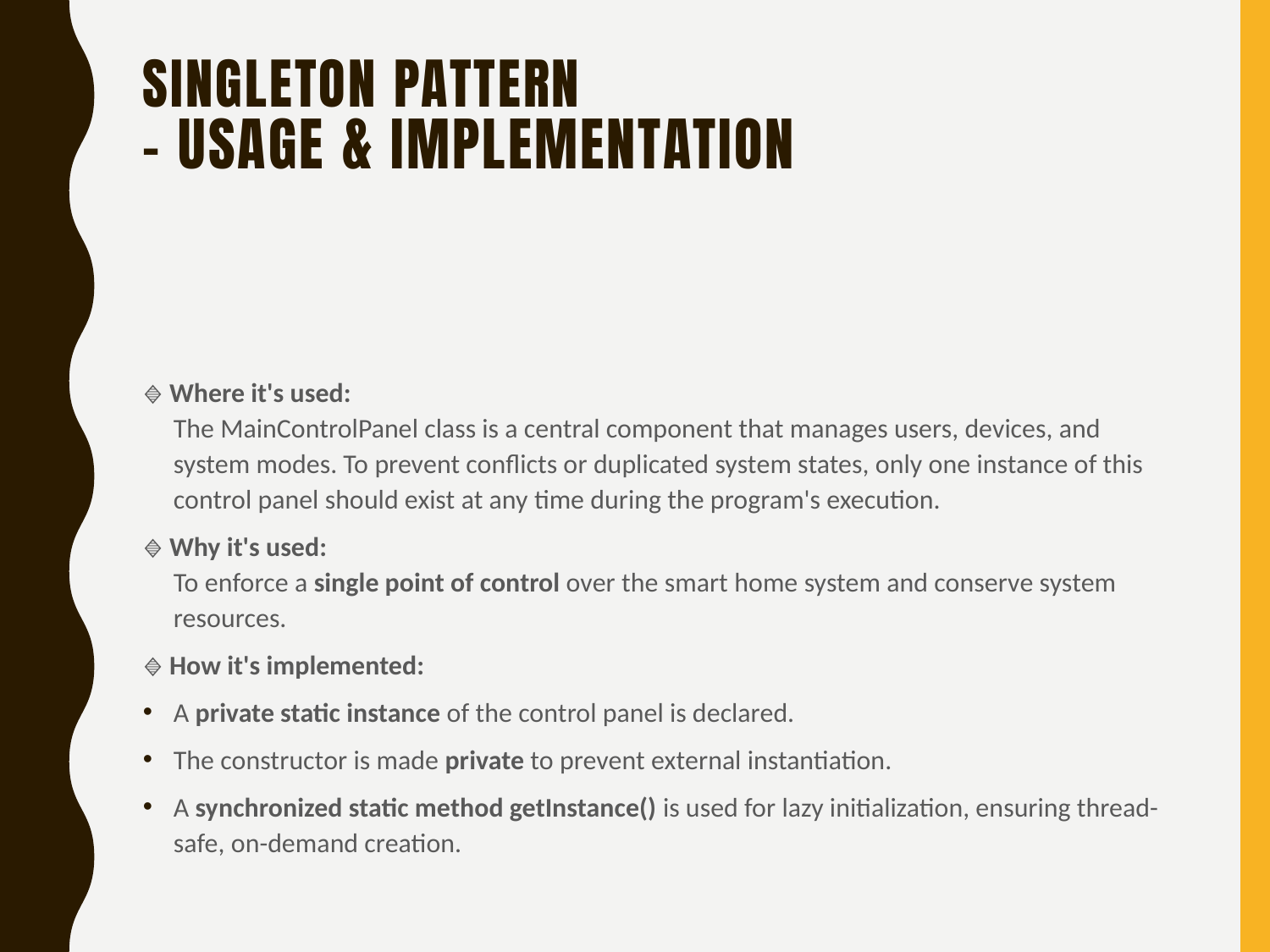

# Singleton Pattern - Usage & Implementation

🔹 Where it's used:
The MainControlPanel class is a central component that manages users, devices, and system modes. To prevent conflicts or duplicated system states, only one instance of this control panel should exist at any time during the program's execution.
🔹 Why it's used:
To enforce a single point of control over the smart home system and conserve system resources.
🔹 How it's implemented:
A private static instance of the control panel is declared.
The constructor is made private to prevent external instantiation.
A synchronized static method getInstance() is used for lazy initialization, ensuring thread-safe, on-demand creation.